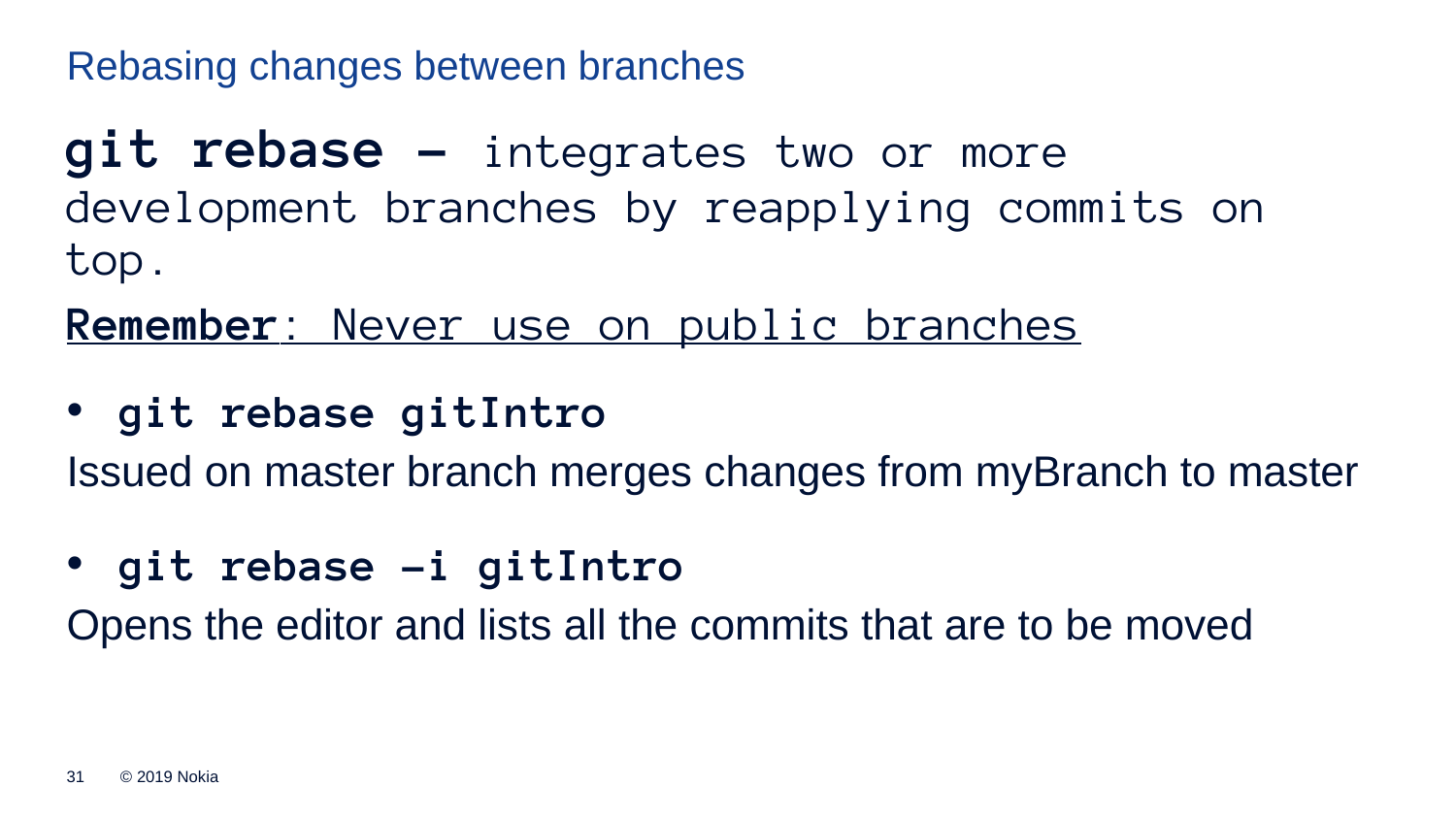

Rebasing changes between branches
git rebase – integrates two or more development branches by reapplying commits on top.
Remember: Never use on public branches

git rebase gitIntro
Issued on master branch merges changes from myBranch to master

git rebase –i gitIntro
Opens the editor and lists all the commits that are to be moved